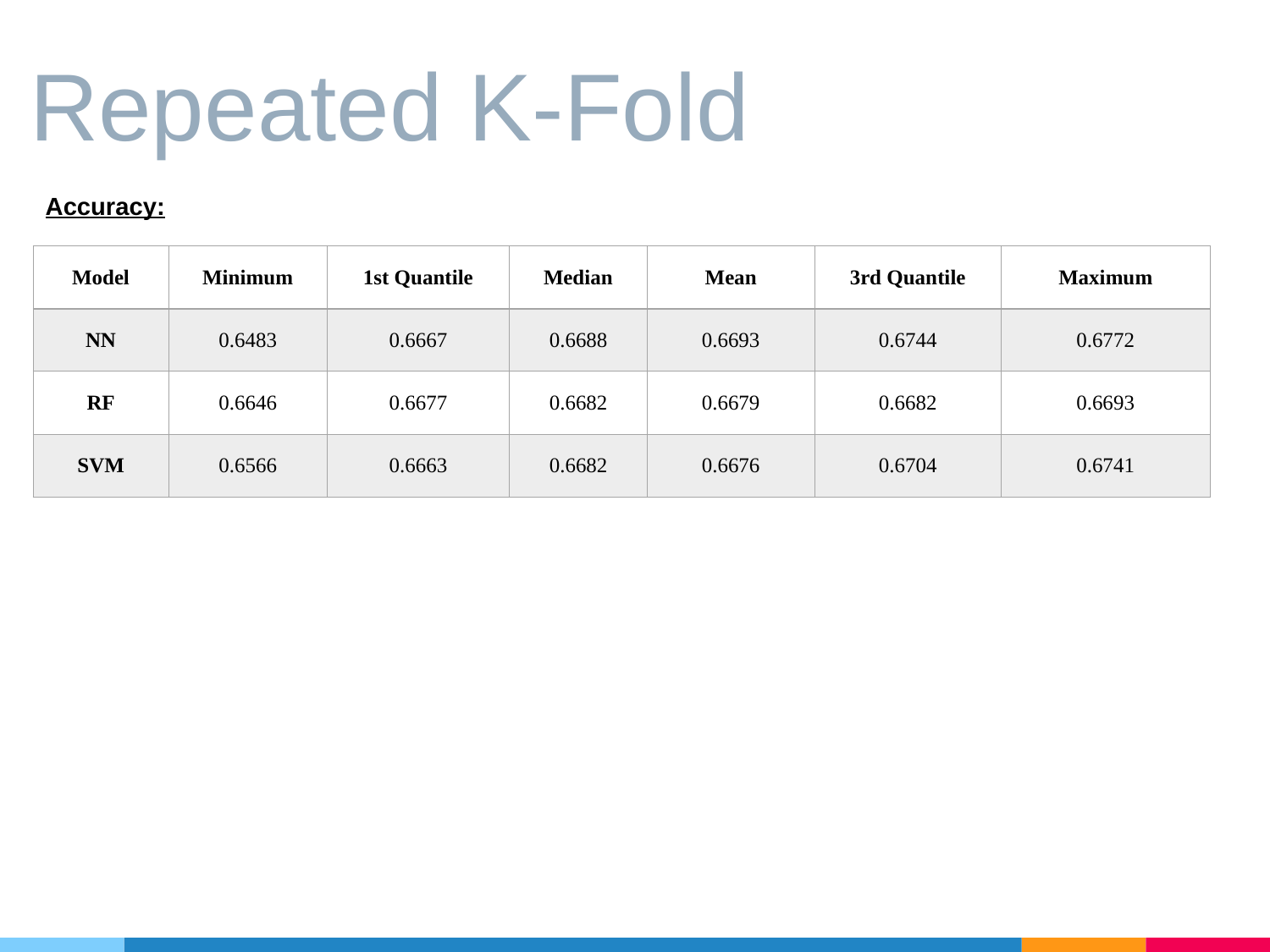

# Repeated K-Fold
Accuracy:

| Model | Minimum | 1st Quantile | Median | Mean | 3rd Quantile | Maximum |
| --- | --- | --- | --- | --- | --- | --- |
| NN | 0.6483 | 0.6667 | 0.6688 | 0.6693 | 0.6744 | 0.6772 |
| RF | 0.6646 | 0.6677 | 0.6682 | 0.6679 | 0.6682 | 0.6693 |
| SVM | 0.6566 | 0.6663 | 0.6682 | 0.6676 | 0.6704 | 0.6741 |